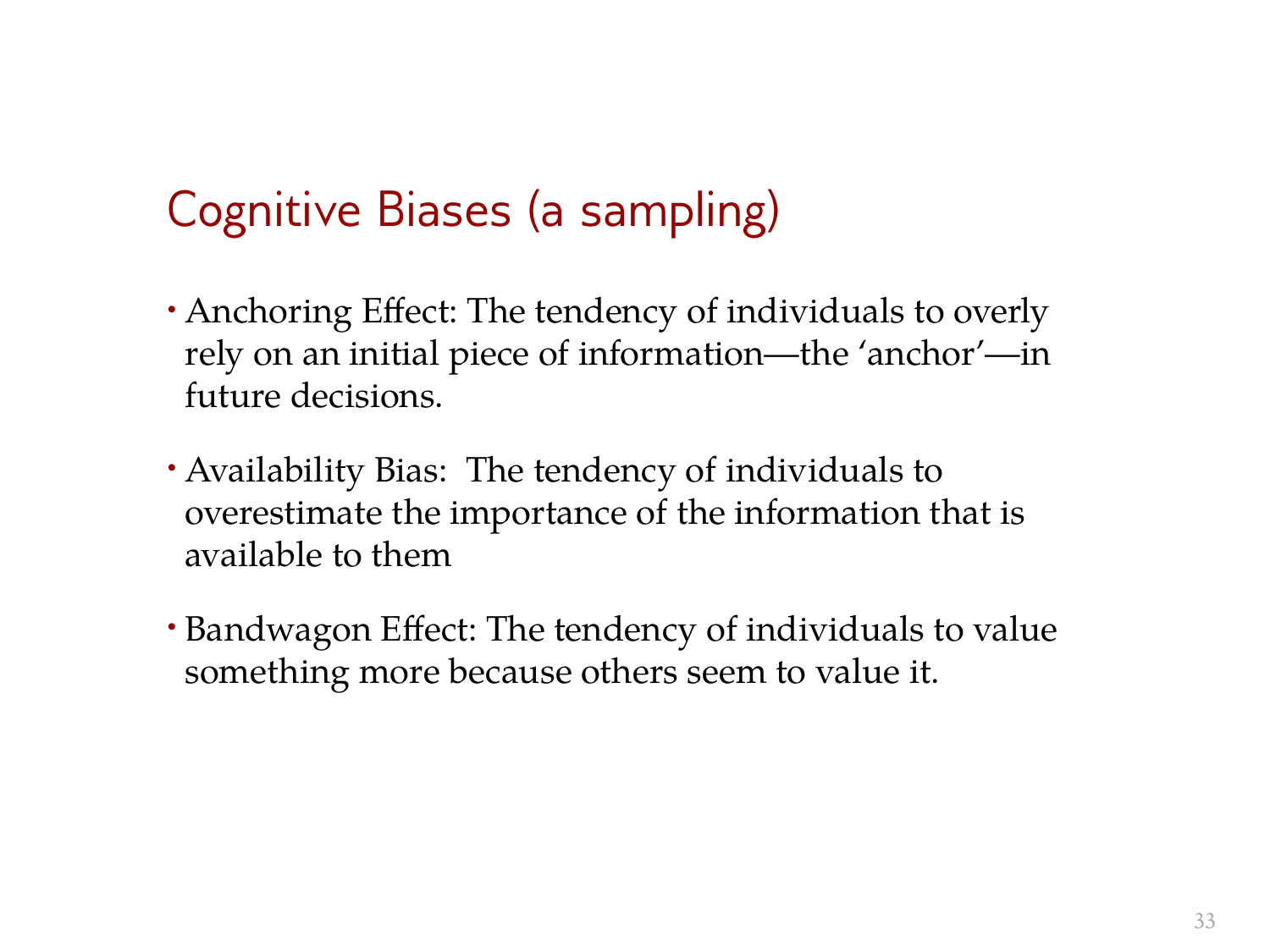

# Cognitive Biases (a sampling)
Anchoring Effect: The tendency of individuals to overly rely on an initial piece of information—the ‘anchor’—in future decisions.
Availability Bias:  The tendency of individuals to overestimate the importance of the information that is available to them
Bandwagon Effect: The tendency of individuals to value something more because others seem to value it.
33